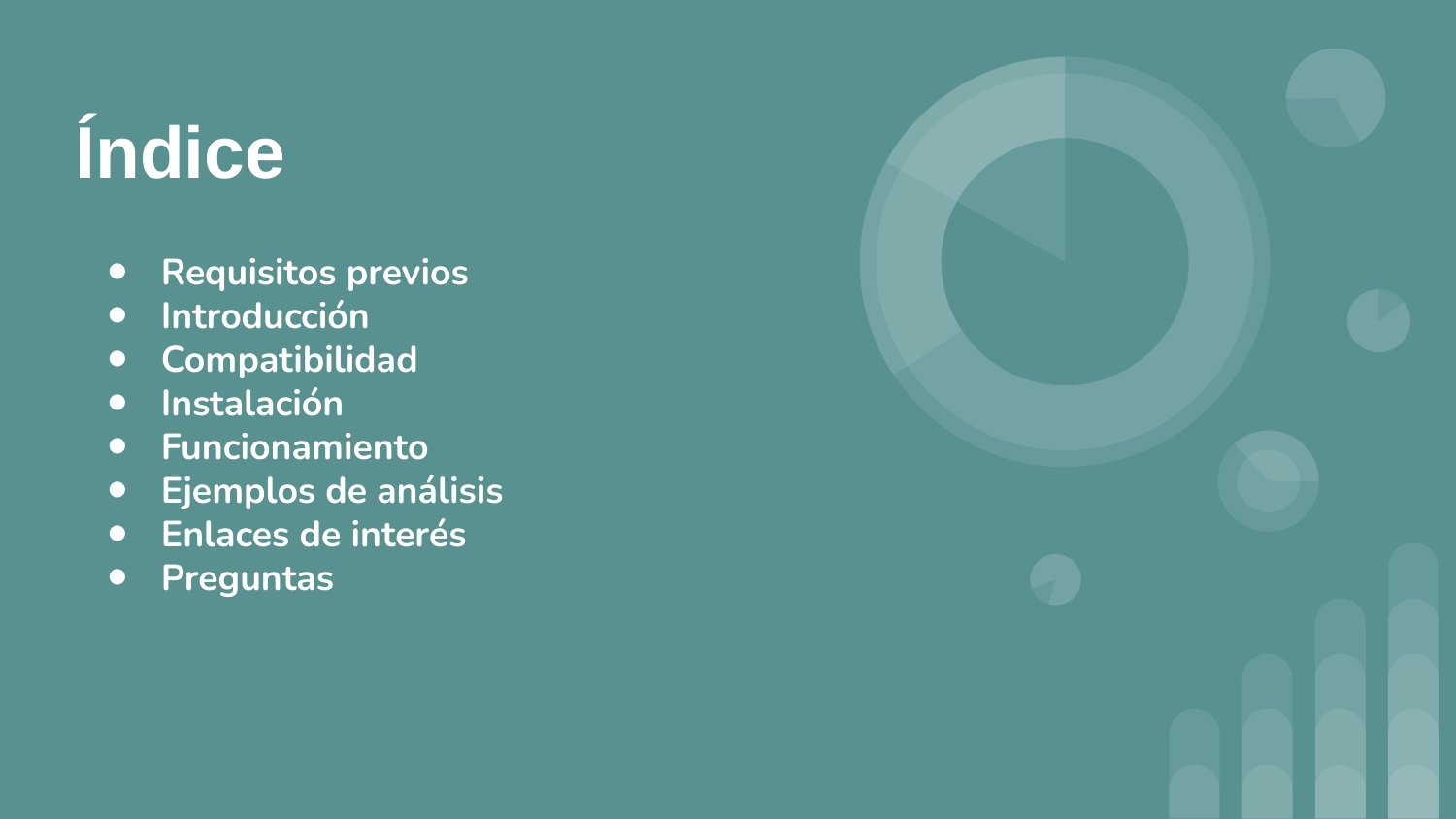

# Índice
Requisitos previos
Introducción
Compatibilidad
Instalación
Funcionamiento
Ejemplos de análisis
Enlaces de interés
Preguntas